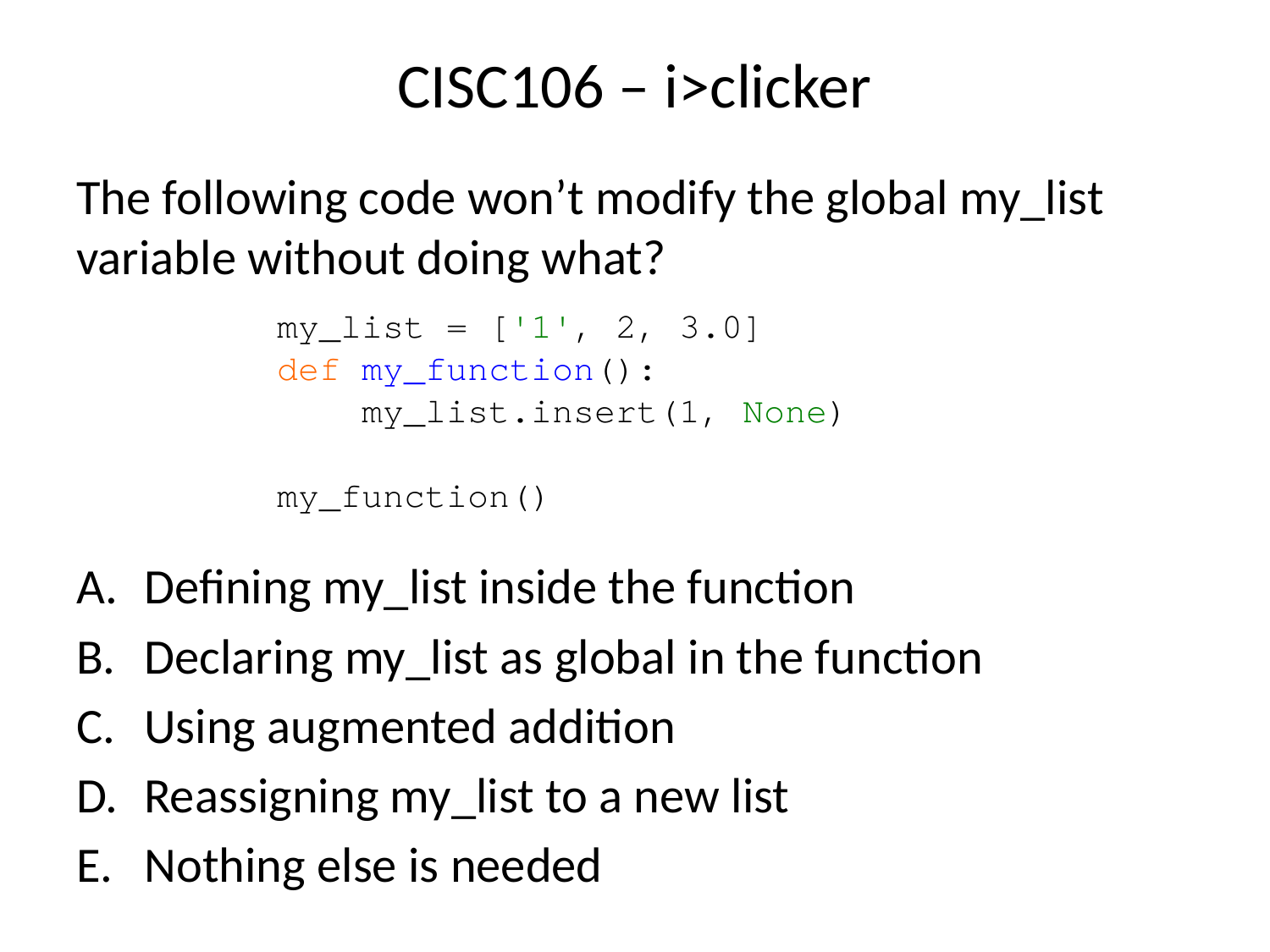

# CISC106 – i>clicker
The following code won’t modify the global my_list variable without doing what?

Defining my_list inside the function
Declaring my_list as global in the function
Using augmented addition
Reassigning my_list to a new list
Nothing else is needed
my_list = ['1', 2, 3.0]
def my_function():
    my_list.insert(1, None)

my_function()